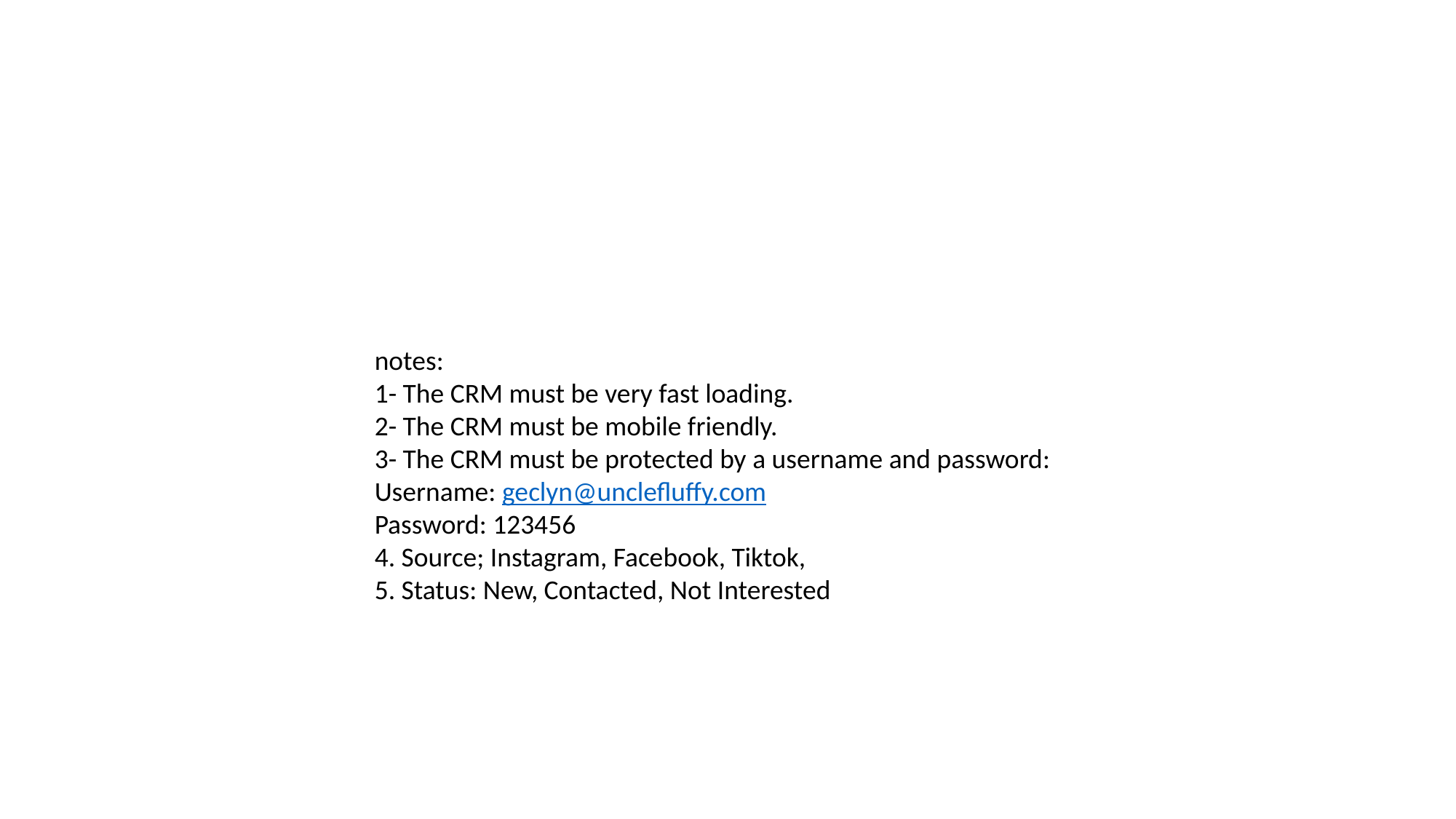

notes:
1- The CRM must be very fast loading.
2- The CRM must be mobile friendly.
3- The CRM must be protected by a username and password: Username: geclyn@unclefluffy.com
Password: 123456
4. Source; Instagram, Facebook, Tiktok,
5. Status: New, Contacted, Not Interested